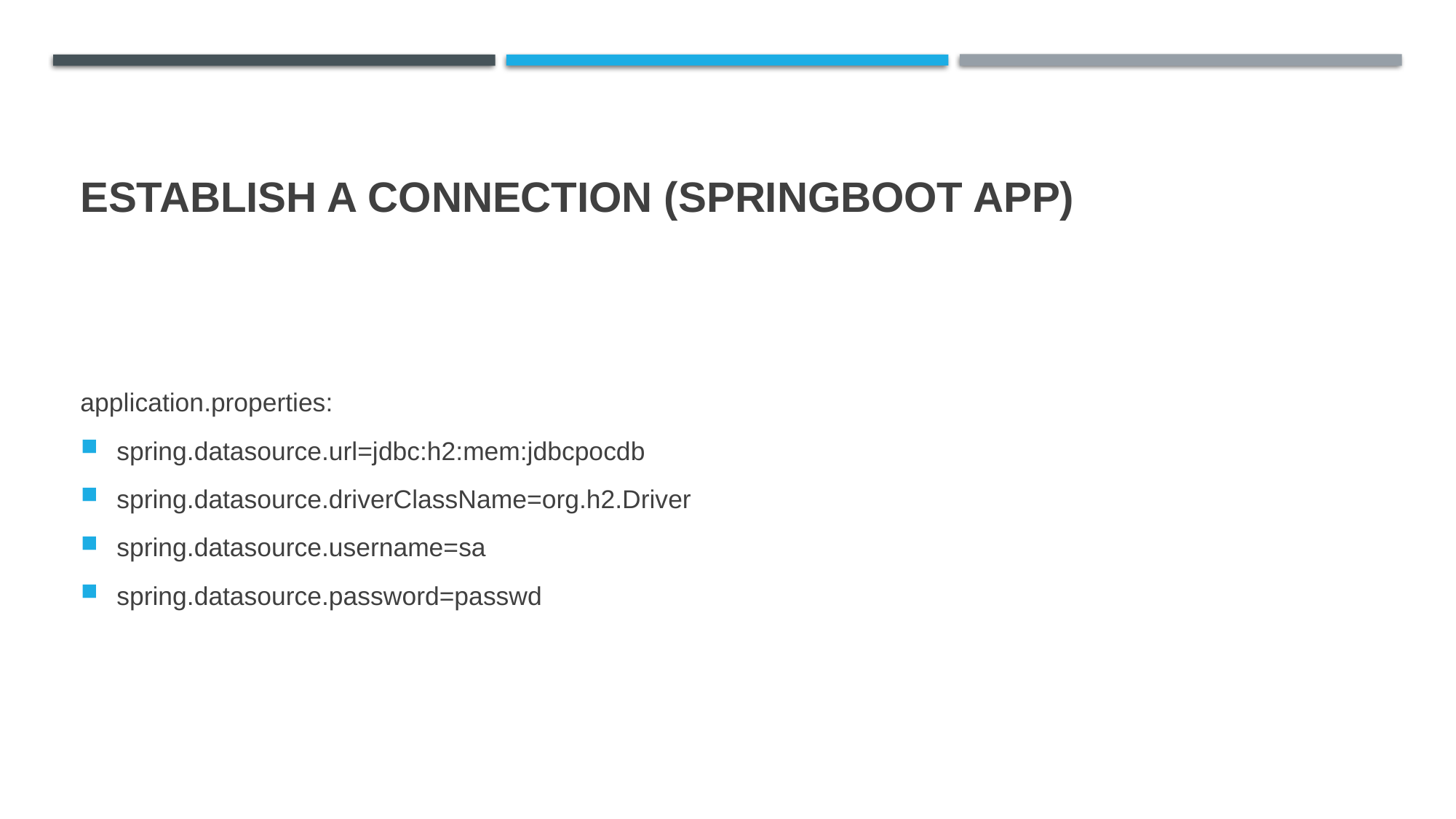

# Establish a Connection (SpringBoot App)
application.properties:
spring.datasource.url=jdbc:h2:mem:jdbcpocdb
spring.datasource.driverClassName=org.h2.Driver
spring.datasource.username=sa
spring.datasource.password=passwd